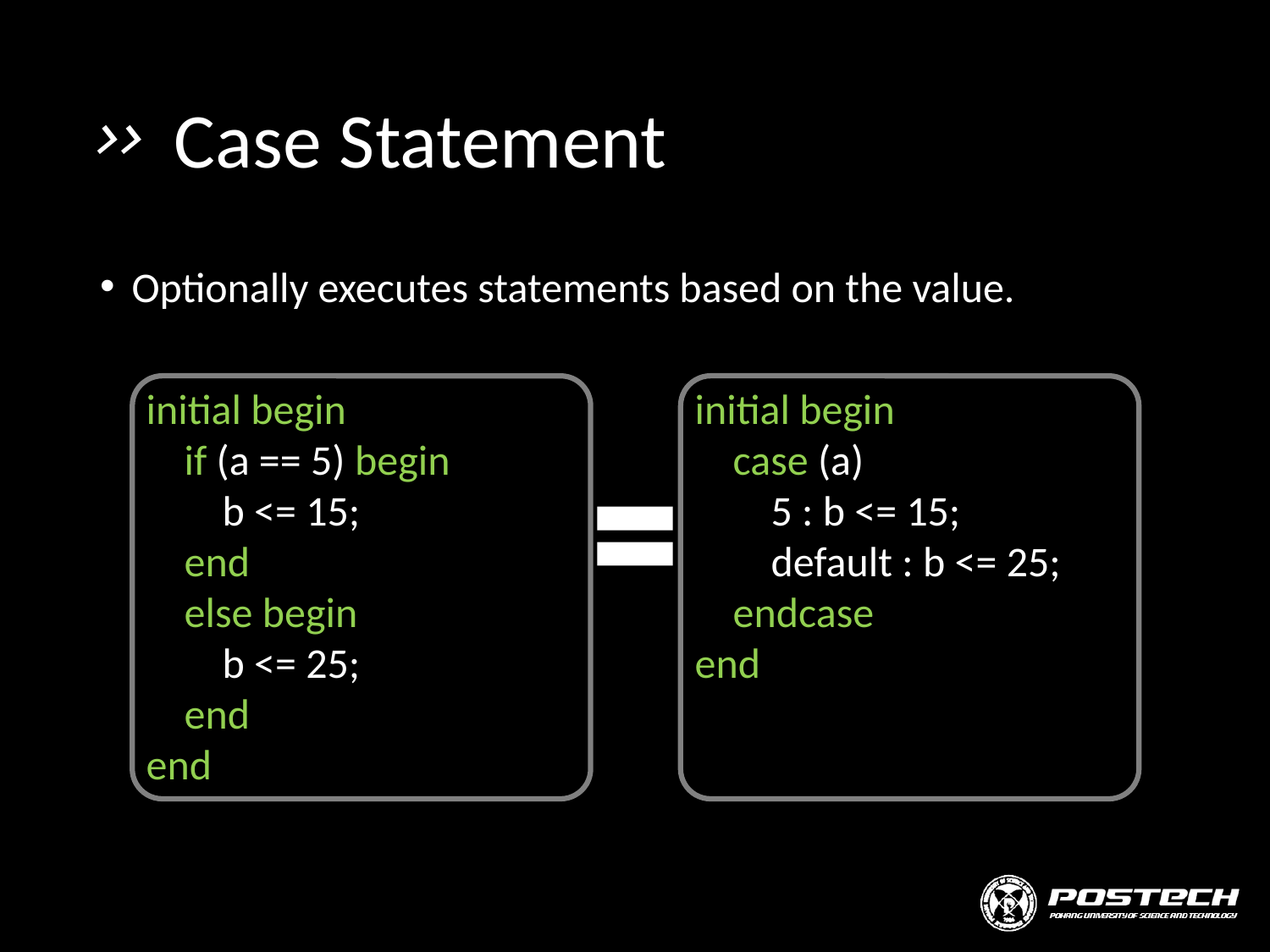

# Case Statement
Optionally executes statements based on the value.
initial begin
    if (a == 5) begin
        b <= 15;
    end
    else begin
        b <= 25;
    end
end

initial begin
    case (a)
        5 : b <= 15;
        default : b <= 25;
    endcase
end